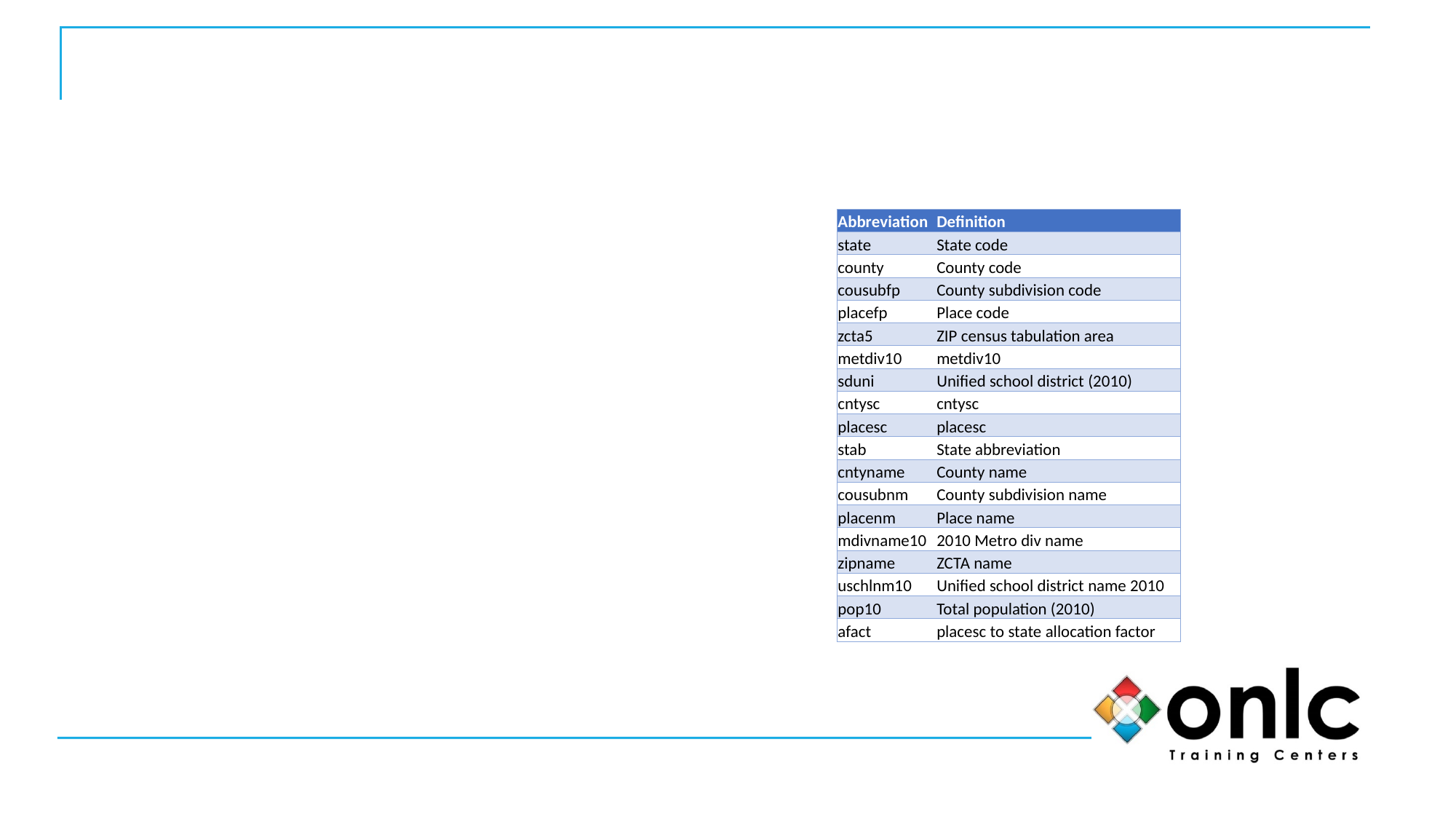

#

| Abbreviation | Definition |
| --- | --- |
| state | State code |
| county | County code |
| cousubfp | County subdivision code |
| placefp | Place code |
| zcta5 | ZIP census tabulation area |
| metdiv10 | metdiv10 |
| sduni | Unified school district (2010) |
| cntysc | cntysc |
| placesc | placesc |
| stab | State abbreviation |
| cntyname | County name |
| cousubnm | County subdivision name |
| placenm | Place name |
| mdivname10 | 2010 Metro div name |
| zipname | ZCTA name |
| uschlnm10 | Unified school district name 2010 |
| pop10 | Total population (2010) |
| afact | placesc to state allocation factor |